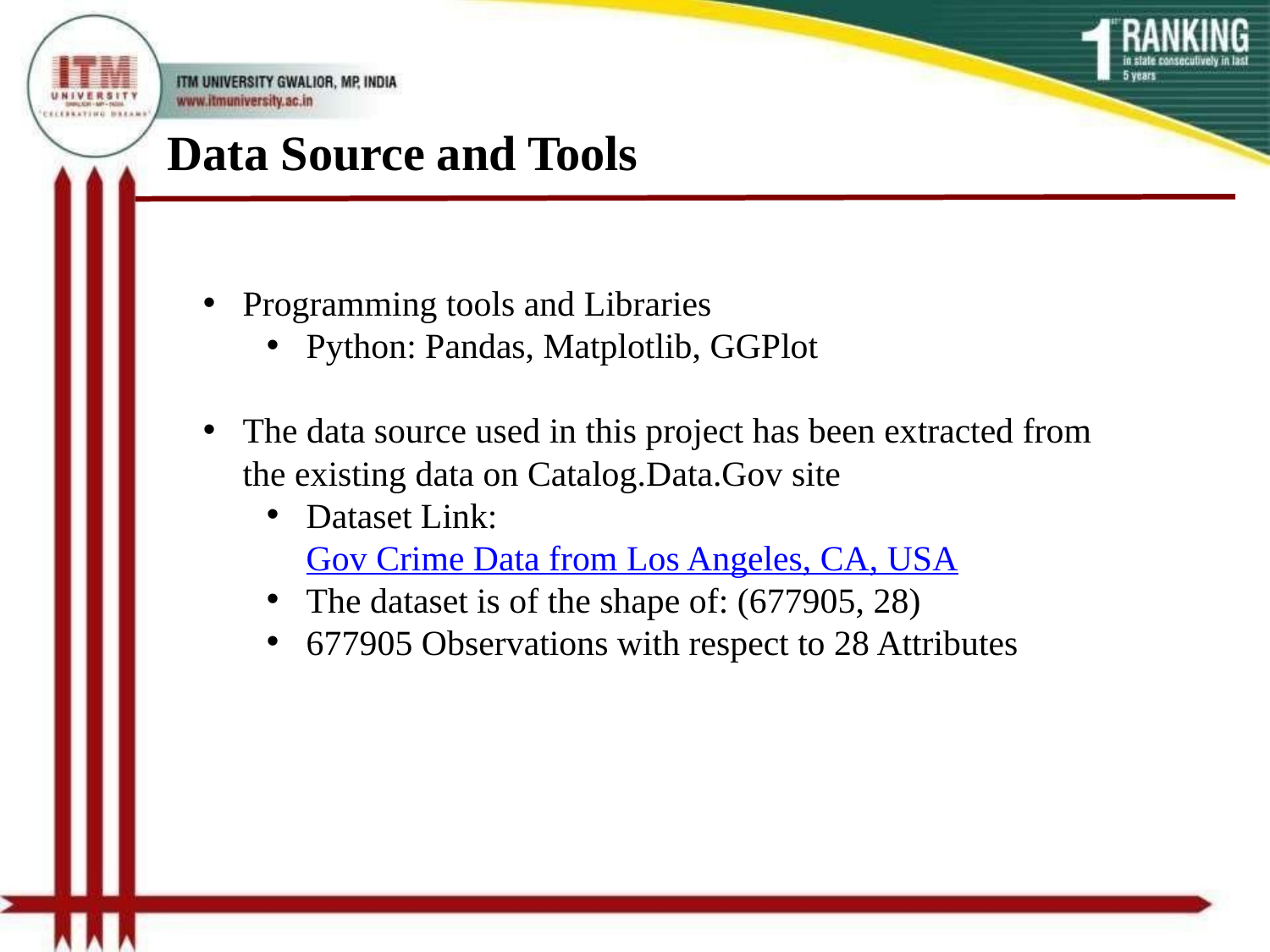

# Data Source and Tools

Programming tools and Libraries
Python: Pandas, Matplotlib, GGPlot

The data source used in this project has been extracted from the existing data on Catalog.Data.Gov site
Dataset Link: Gov Crime Data from Los Angeles, CA, USA
The dataset is of the shape of: (677905, 28)
677905 Observations with respect to 28 Attributes